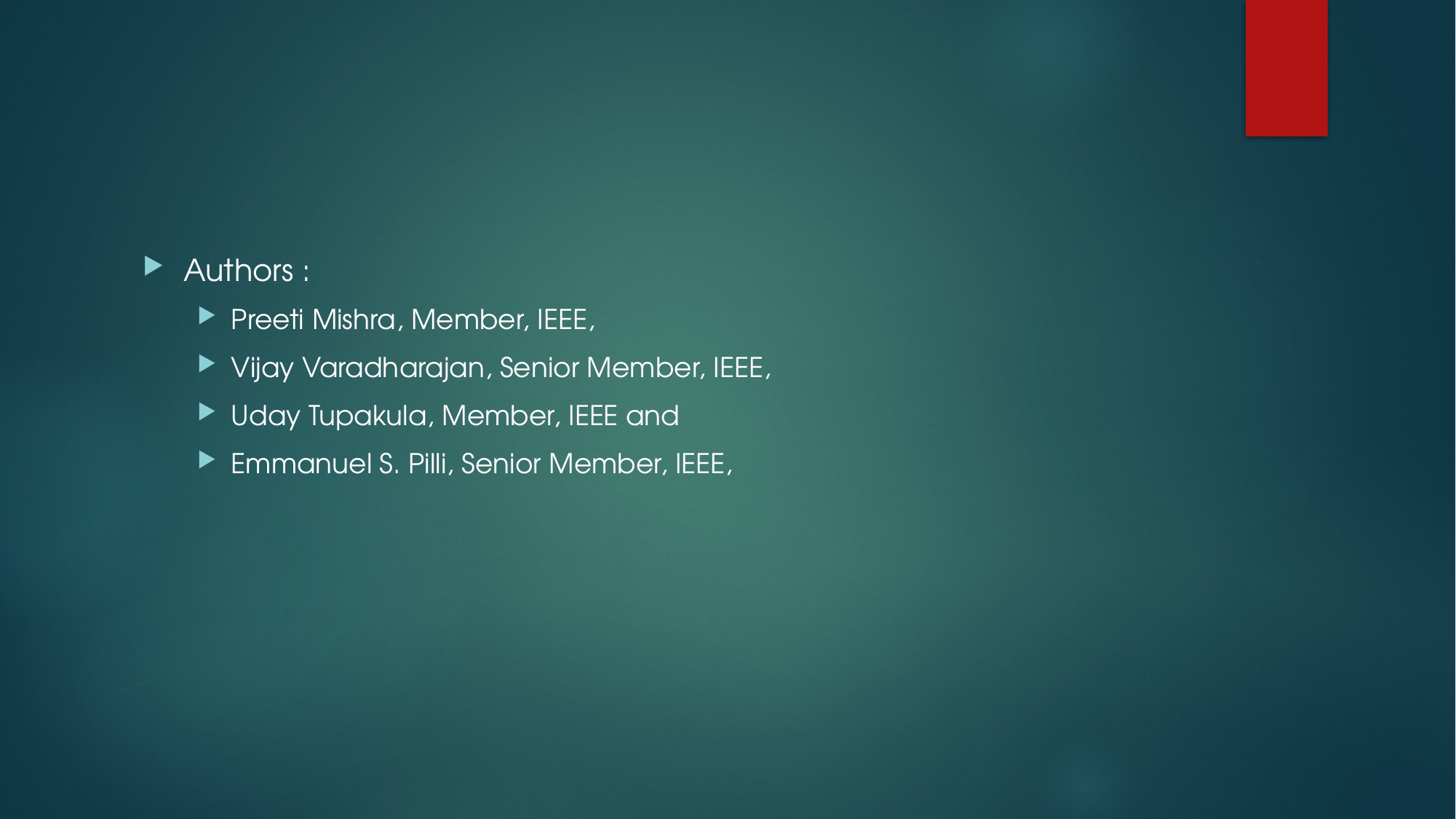

Authors :
Preeti Mishra, Member, IEEE,
Vijay Varadharajan, Senior Member, IEEE,
Uday Tupakula, Member, IEEE and
Emmanuel S. Pilli, Senior Member, IEEE,